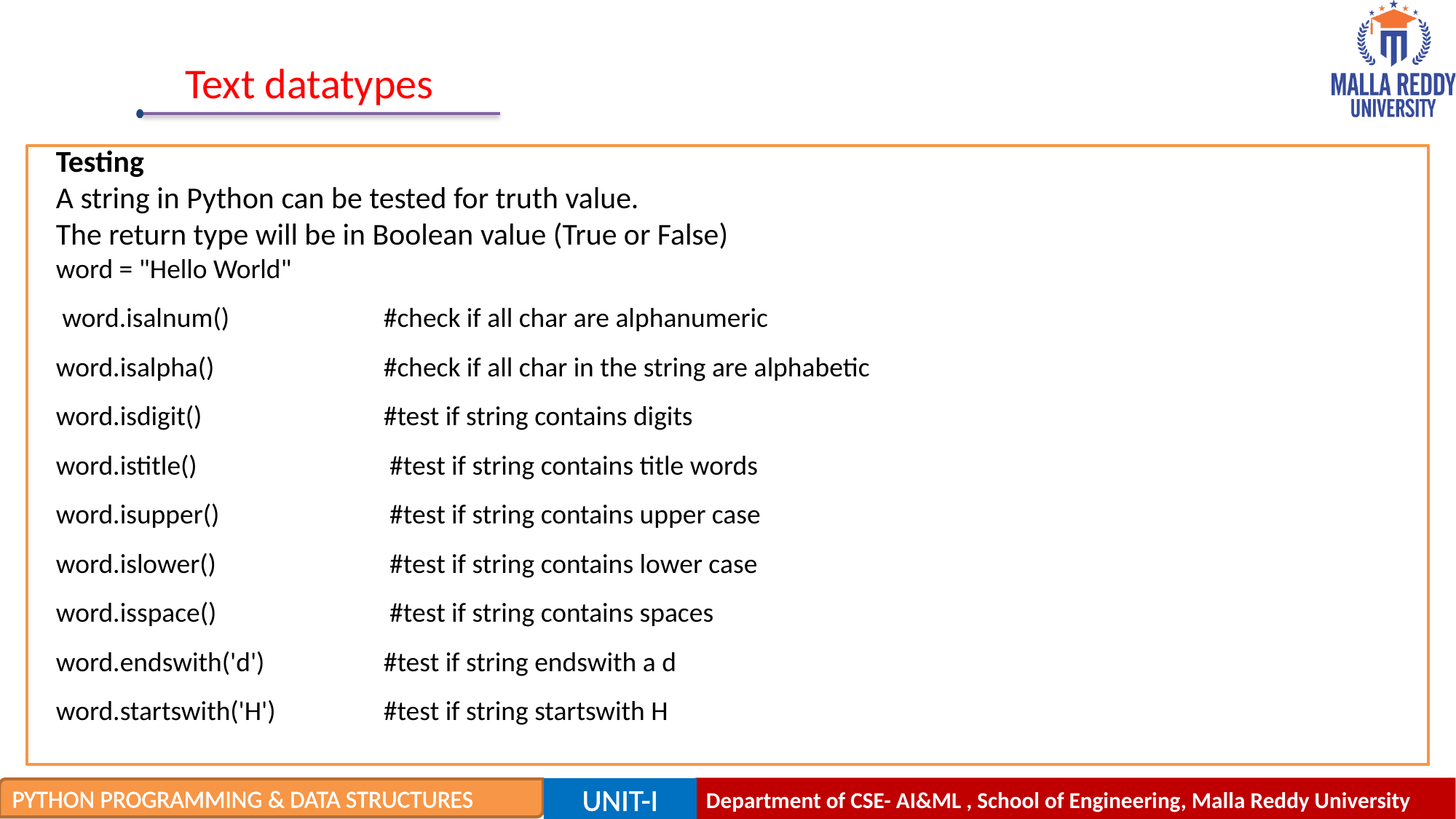

# Text datatypes

Testing
A string in Python can be tested for truth value.
The return type will be in Boolean value (True or False)
word = "Hello World"
 word.isalnum()         	#check if all char are alphanumeric
word.isalpha()         		#check if all char in the string are alphabetic
word.isdigit()         		#test if string contains digits
word.istitle()        		 #test if string contains title words
word.isupper()        		 #test if string contains upper case
word.islower()        		 #test if string contains lower case
word.isspace()        		 #test if string contains spaces
word.endswith('d')     	#test if string endswith a d
word.startswith('H')  	#test if string startswith H